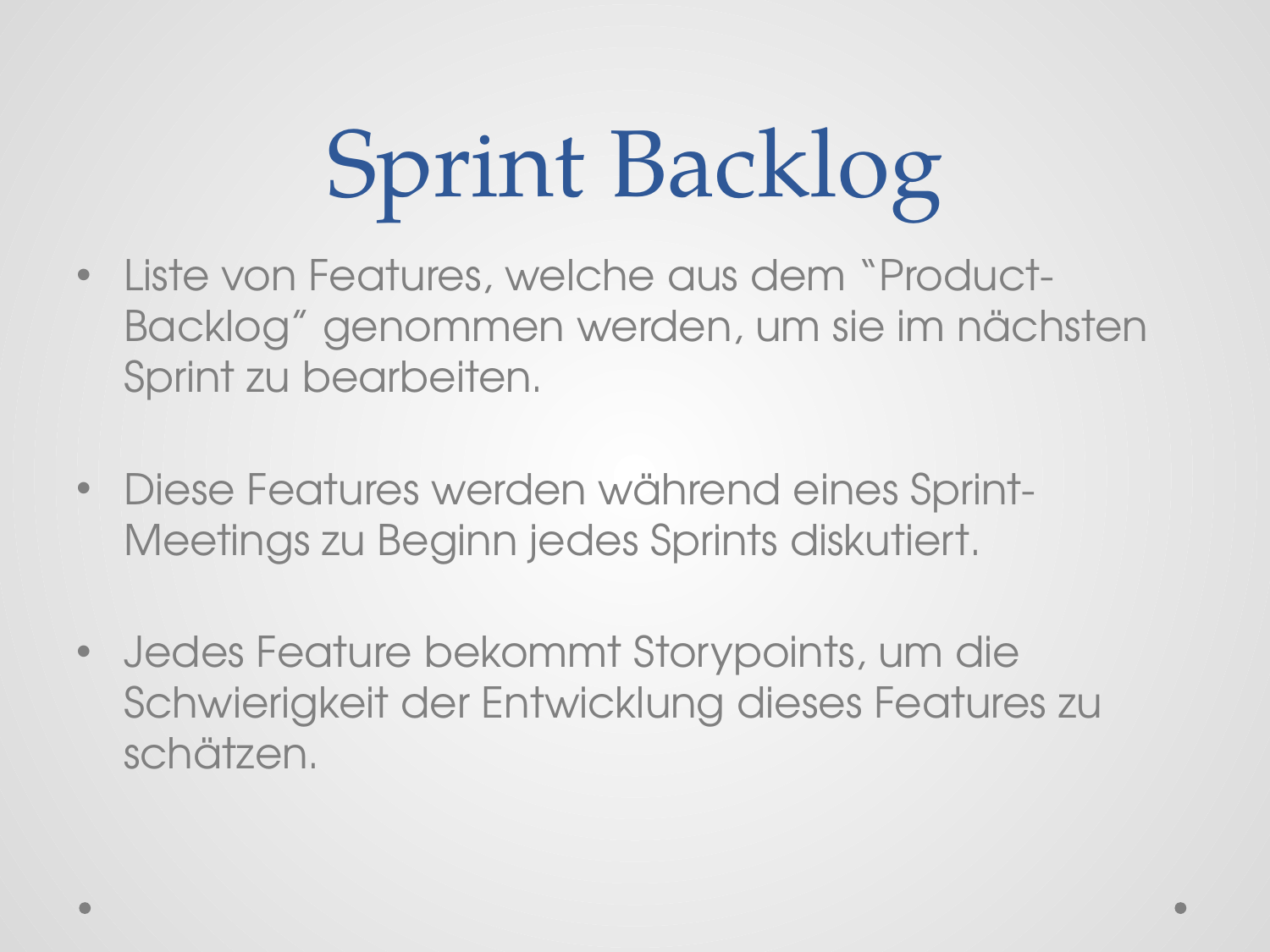

# Sprint Backlog
Liste von Features, welche aus dem “Product-Backlog” genommen werden, um sie im nächsten Sprint zu bearbeiten.
Diese Features werden während eines Sprint-Meetings zu Beginn jedes Sprints diskutiert.
Jedes Feature bekommt Storypoints, um die Schwierigkeit der Entwicklung dieses Features zu schätzen.